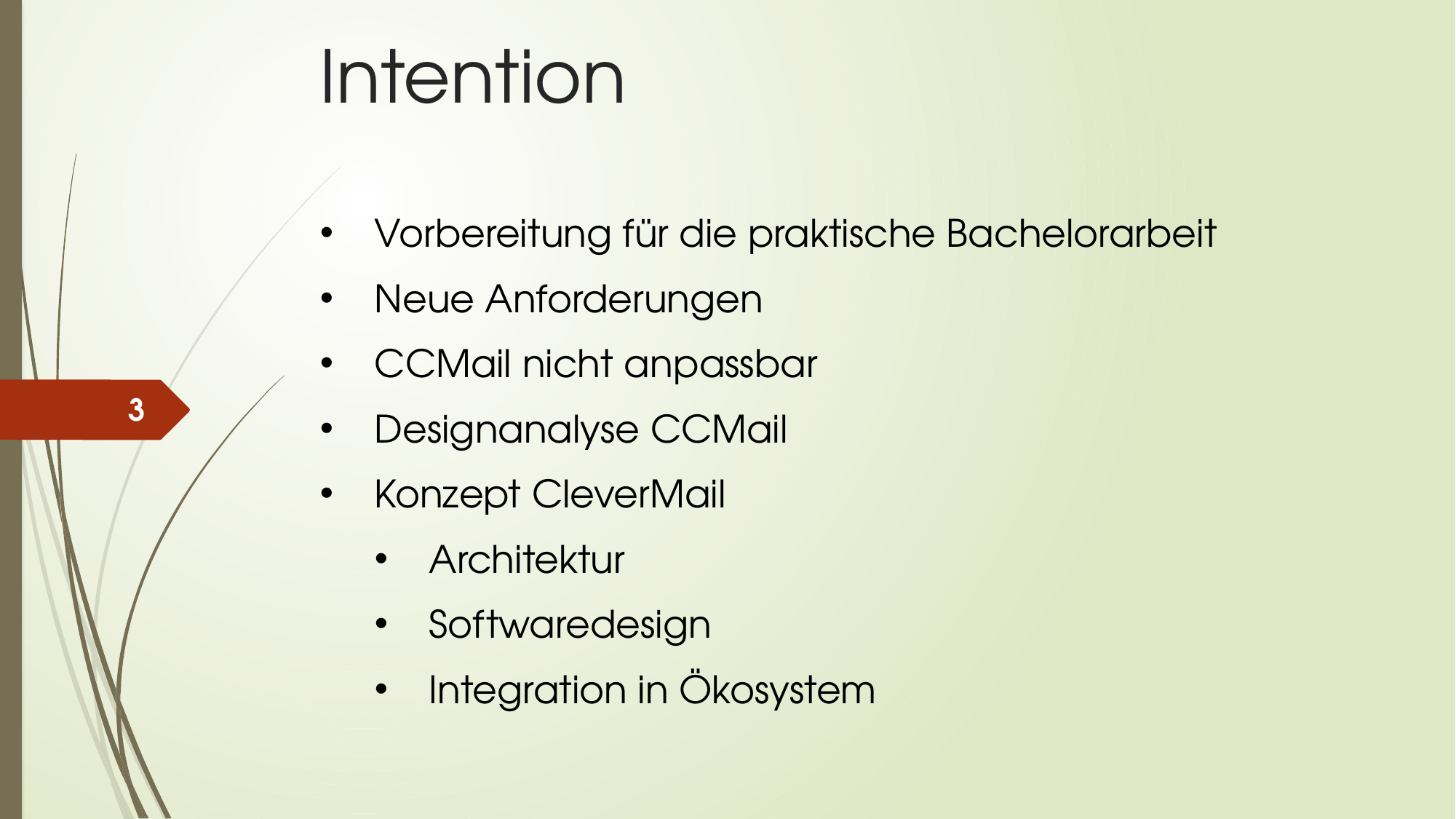

# Intention
Vorbereitung für die praktische Bachelorarbeit
Neue Anforderungen
CCMail nicht anpassbar
Designanalyse CCMail
Konzept CleverMail
Architektur
Softwaredesign
Integration in Ökosystem
3